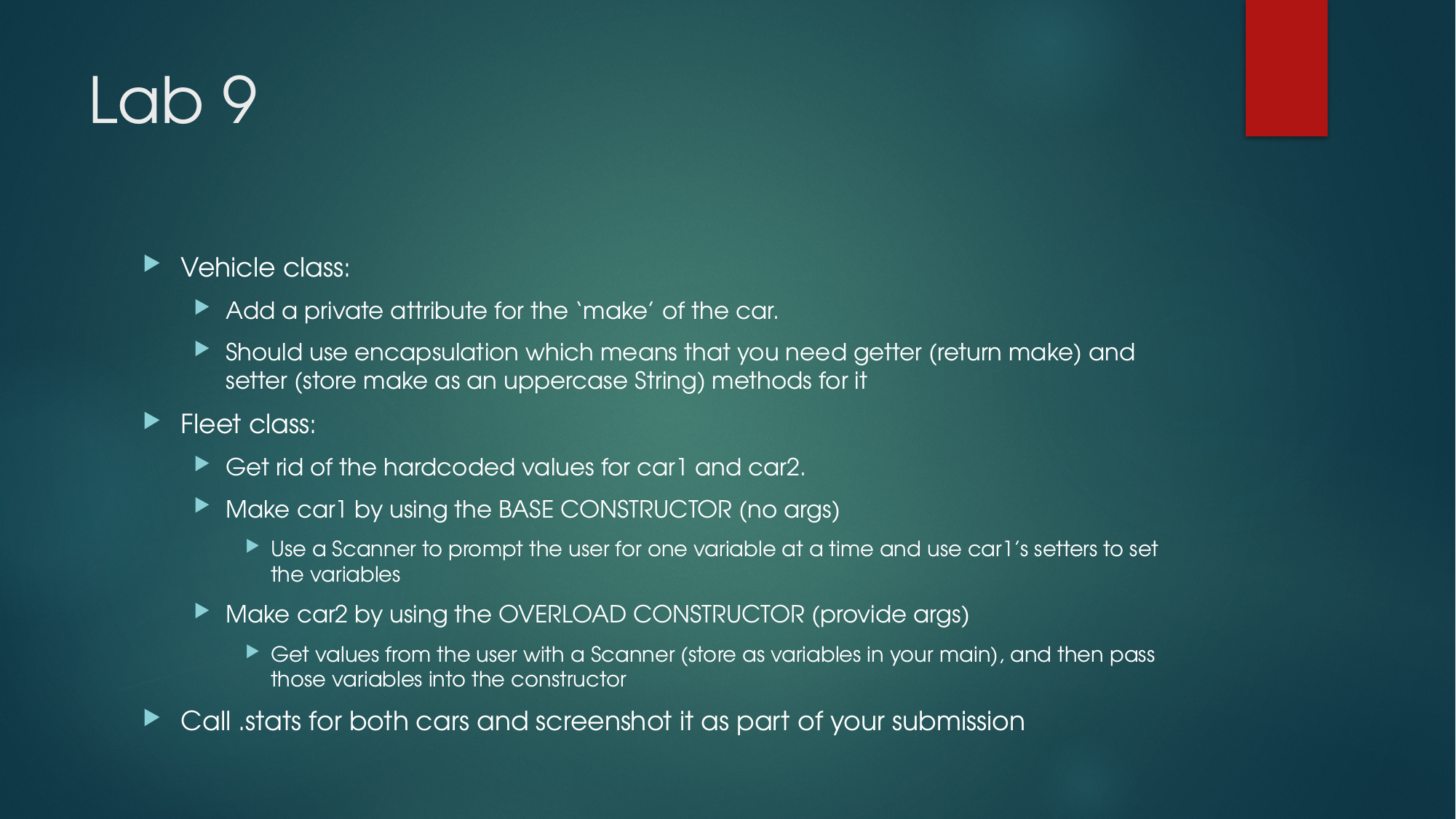

# Lab 9
Vehicle class:
Add a private attribute for the ‘make’ of the car.
Should use encapsulation which means that you need getter (return make) and setter (store make as an uppercase String) methods for it
Fleet class:
Get rid of the hardcoded values for car1 and car2.
Make car1 by using the BASE CONSTRUCTOR (no args)
Use a Scanner to prompt the user for one variable at a time and use car1’s setters to set the variables
Make car2 by using the OVERLOAD CONSTRUCTOR (provide args)
Get values from the user with a Scanner (store as variables in your main), and then pass those variables into the constructor
Call .stats for both cars and screenshot it as part of your submission